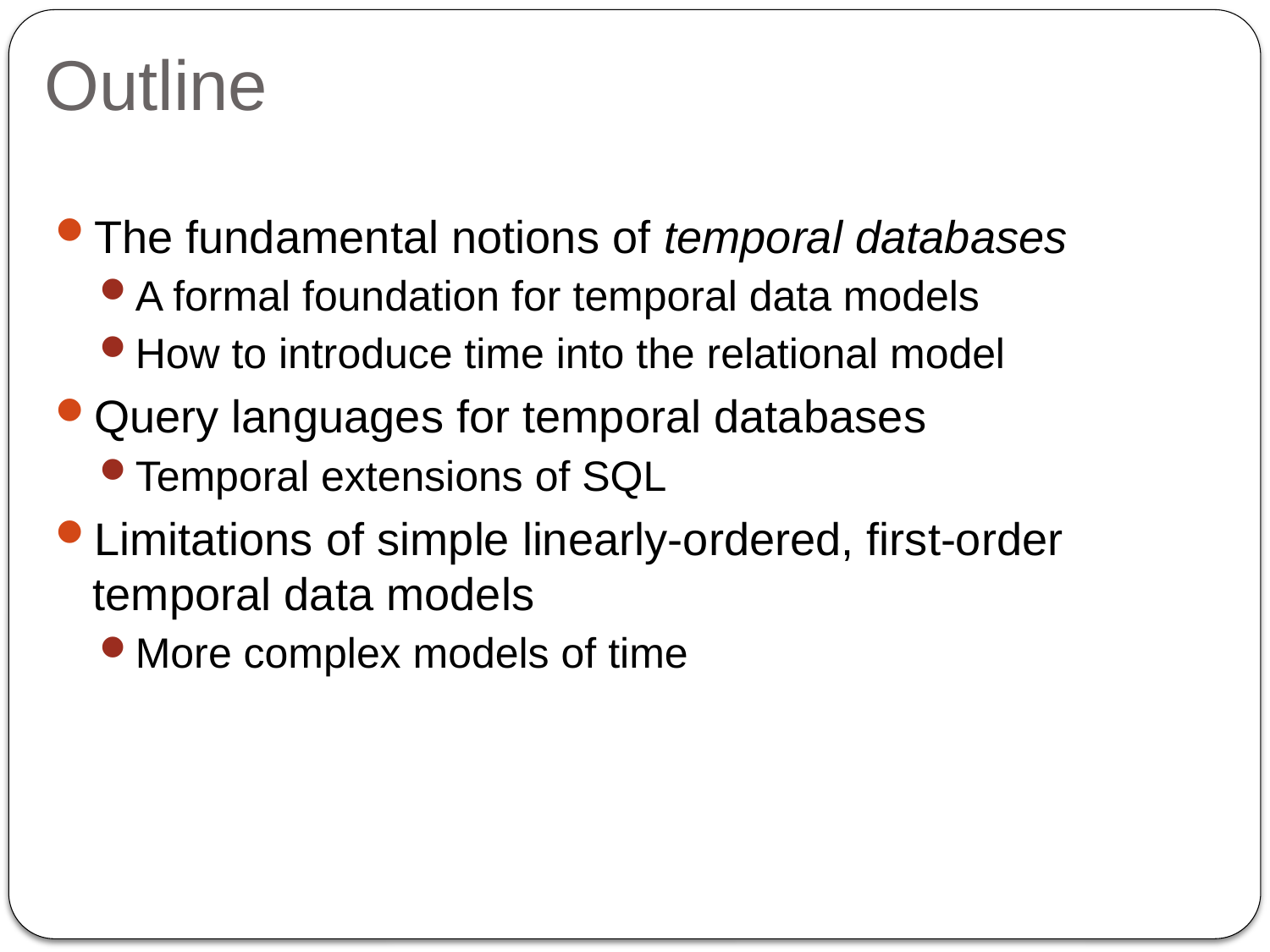

# Outline
The fundamental notions of temporal databases
A formal foundation for temporal data models
How to introduce time into the relational model
Query languages for temporal databases
Temporal extensions of SQL
Limitations of simple linearly-ordered, first-order temporal data models
More complex models of time